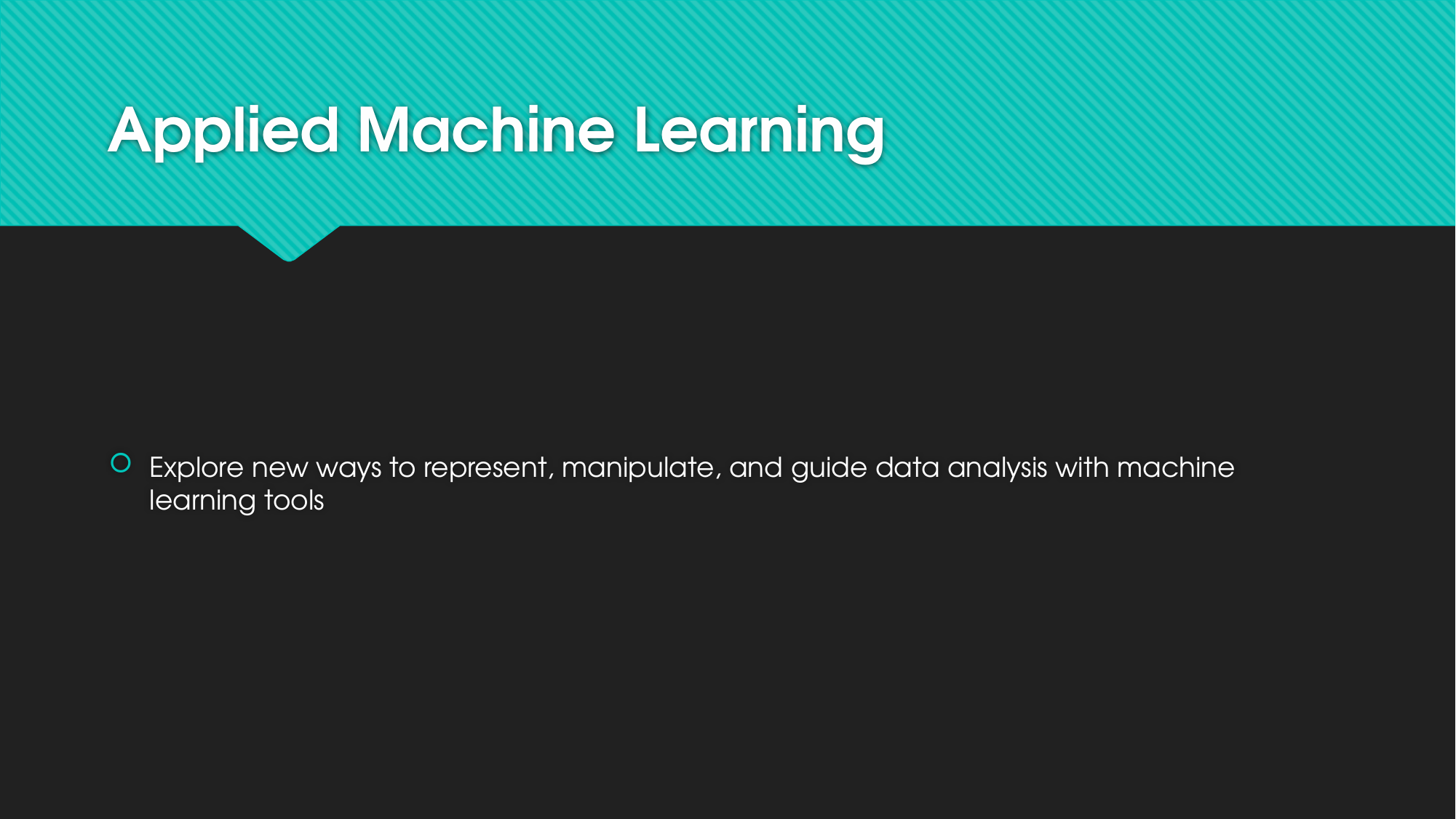

# Applied Machine Learning
Explore new ways to represent, manipulate, and guide data analysis with machine learning tools